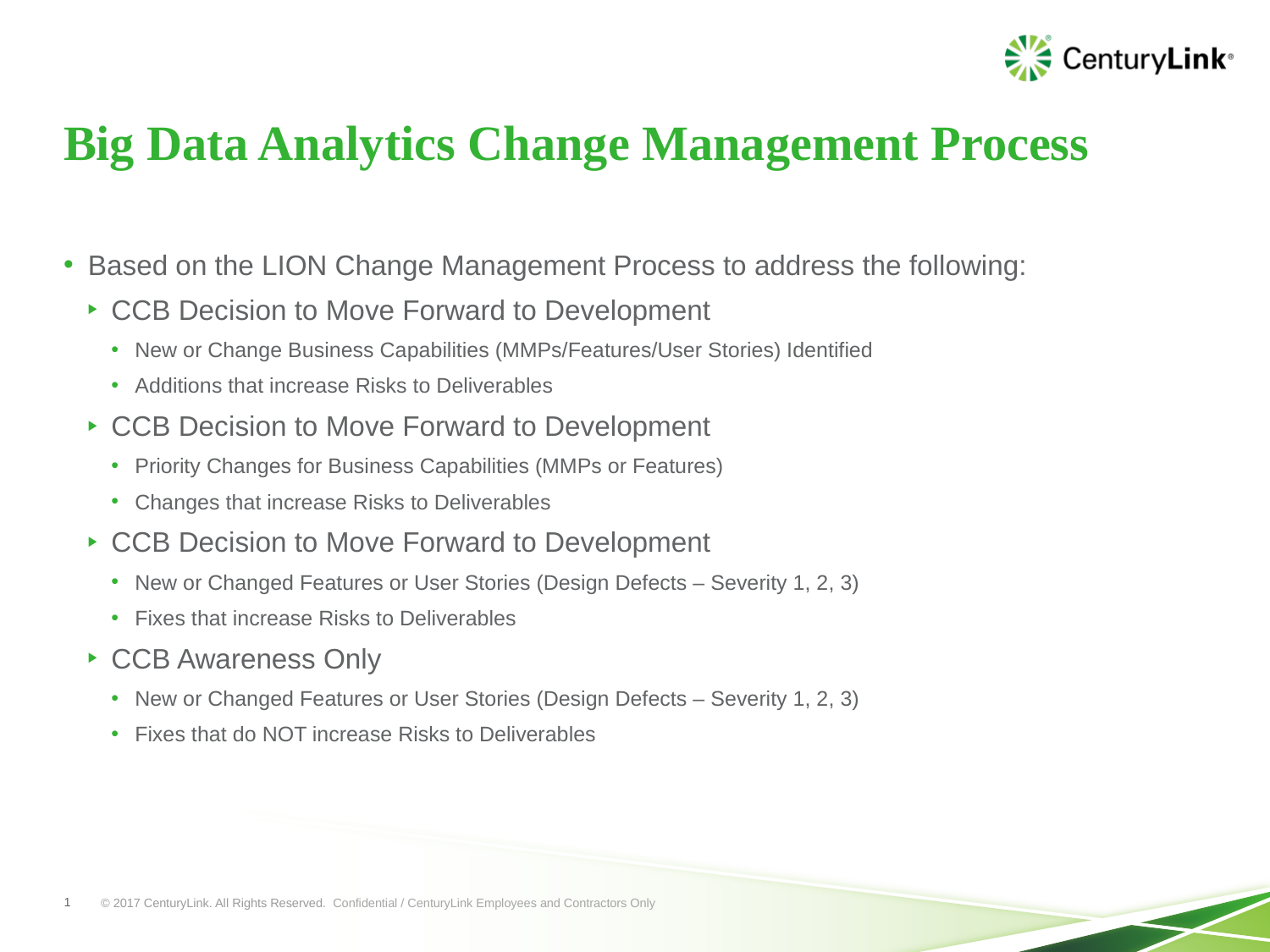

# Big Data Analytics Change Management Process
Based on the LION Change Management Process to address the following:
CCB Decision to Move Forward to Development
New or Change Business Capabilities (MMPs/Features/User Stories) Identified
Additions that increase Risks to Deliverables
CCB Decision to Move Forward to Development
Priority Changes for Business Capabilities (MMPs or Features)
Changes that increase Risks to Deliverables
CCB Decision to Move Forward to Development
New or Changed Features or User Stories (Design Defects – Severity 1, 2, 3)
Fixes that increase Risks to Deliverables
CCB Awareness Only
New or Changed Features or User Stories (Design Defects – Severity 1, 2, 3)
Fixes that do NOT increase Risks to Deliverables

1